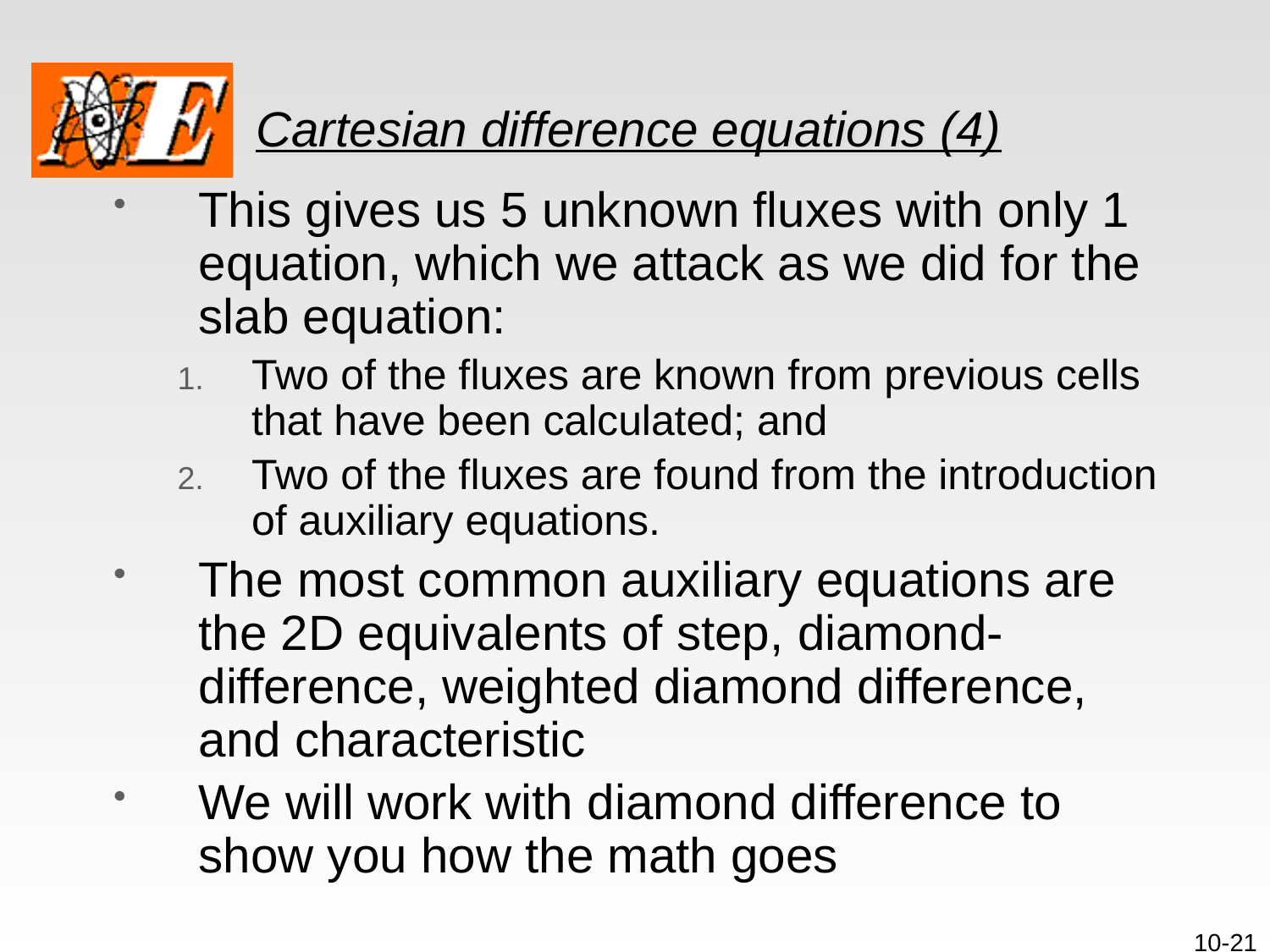

# Cartesian difference equations (4)
This gives us 5 unknown fluxes with only 1 equation, which we attack as we did for the slab equation:
Two of the fluxes are known from previous cells that have been calculated; and
Two of the fluxes are found from the introduction of auxiliary equations.
The most common auxiliary equations are the 2D equivalents of step, diamond-difference, weighted diamond difference, and characteristic
We will work with diamond difference to show you how the math goes
10-21